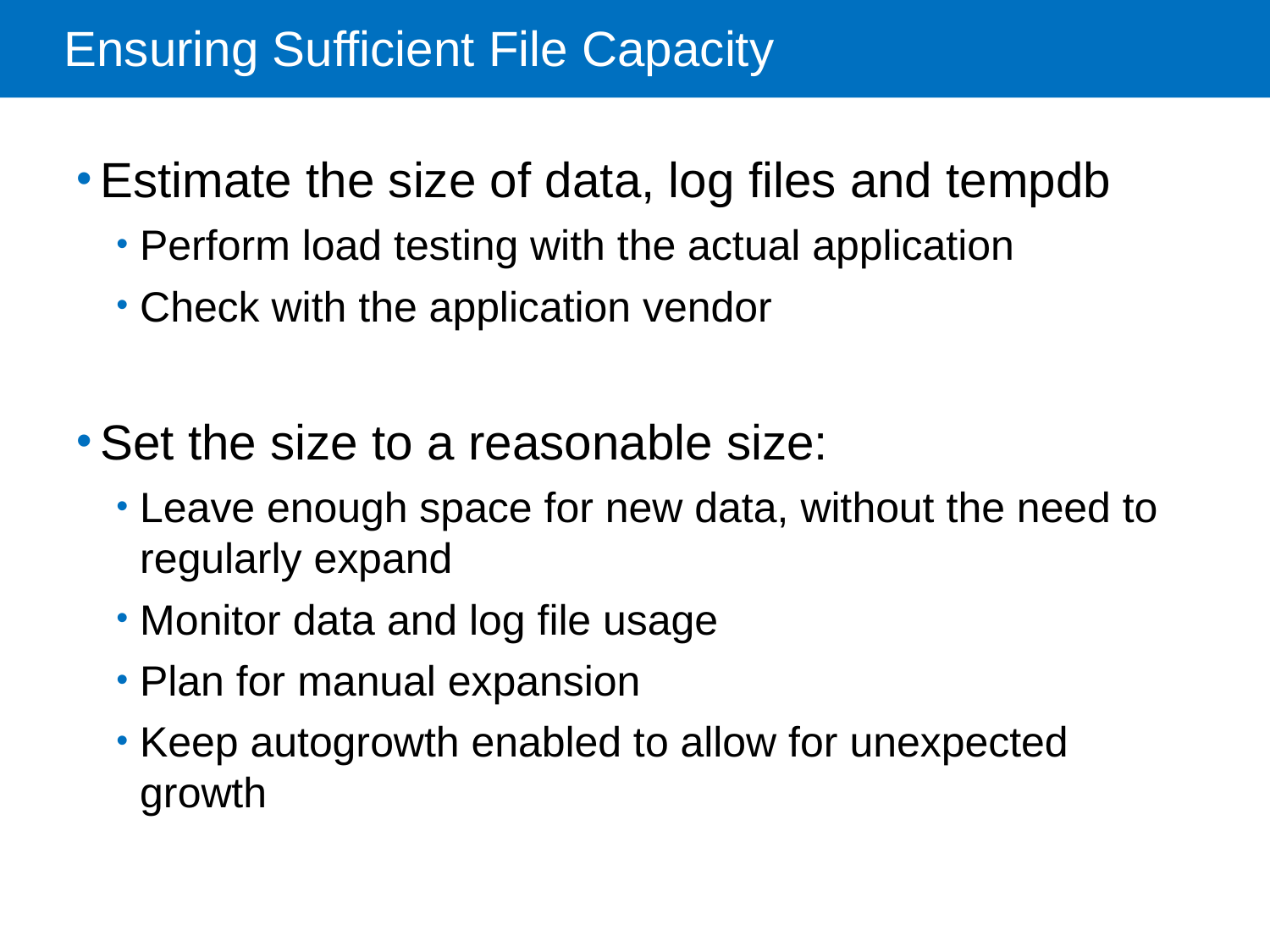

# Ensuring Sufficient File Capacity
Estimate the size of data, log files and tempdb
Perform load testing with the actual application
Check with the application vendor

Set the size to a reasonable size:
Leave enough space for new data, without the need to regularly expand
Monitor data and log file usage
Plan for manual expansion
Keep autogrowth enabled to allow for unexpected growth